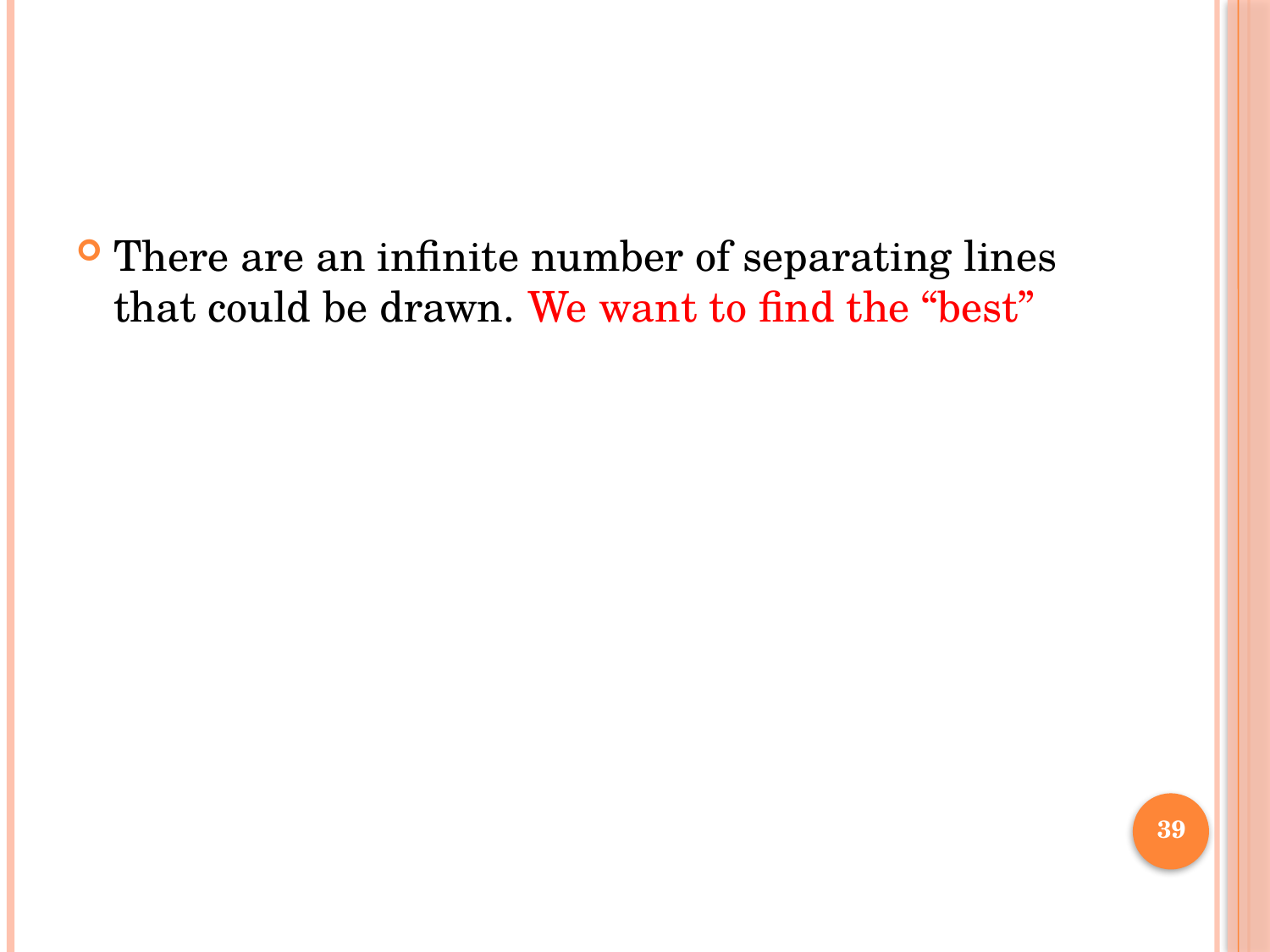

#
There are an infinite number of separating lines that could be drawn. We want to find the “best”

39